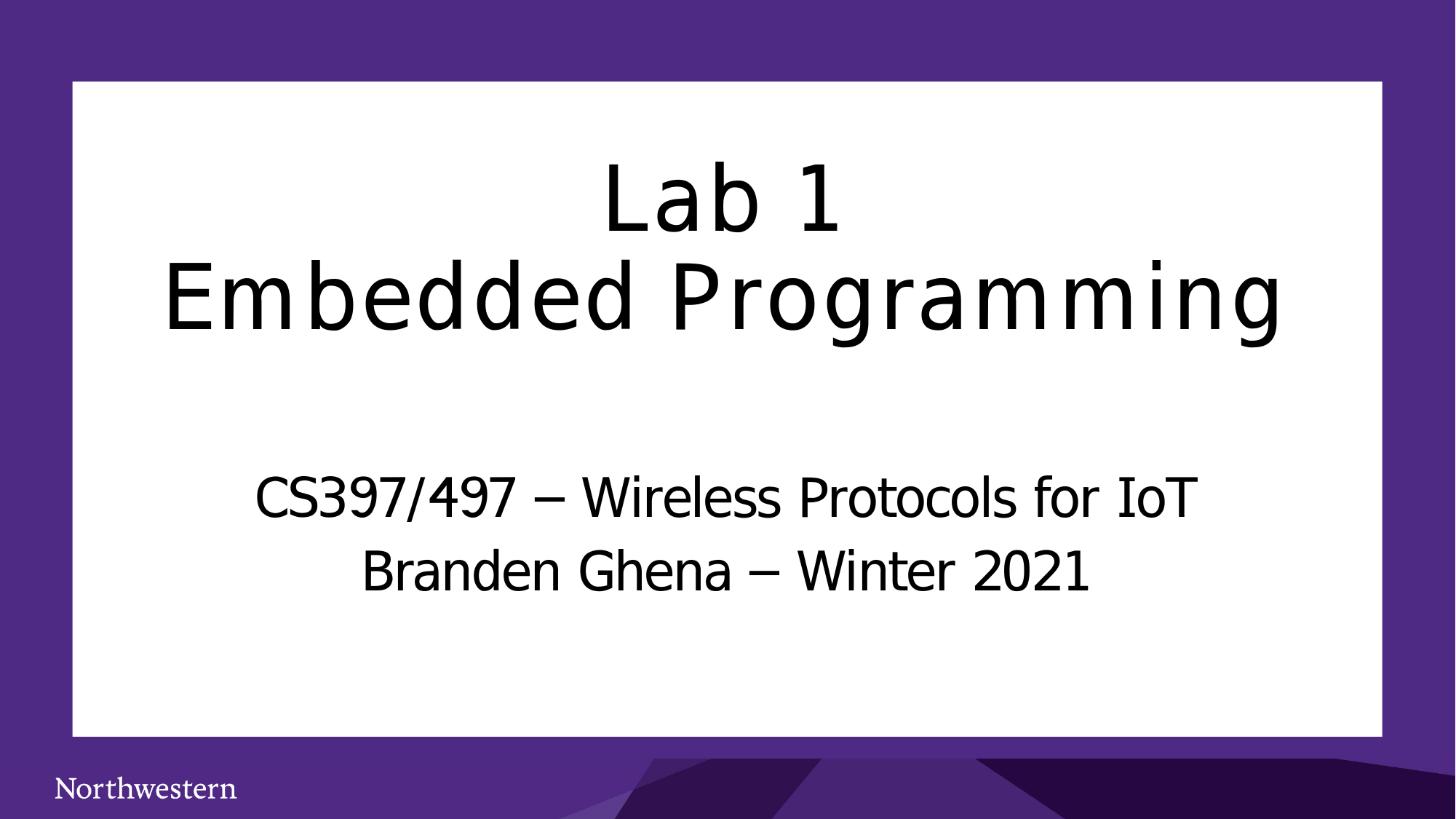

# Lab 1 Embedded Programming
CS397/497 – Wireless Protocols for IoT
Branden Ghena – Winter 2021